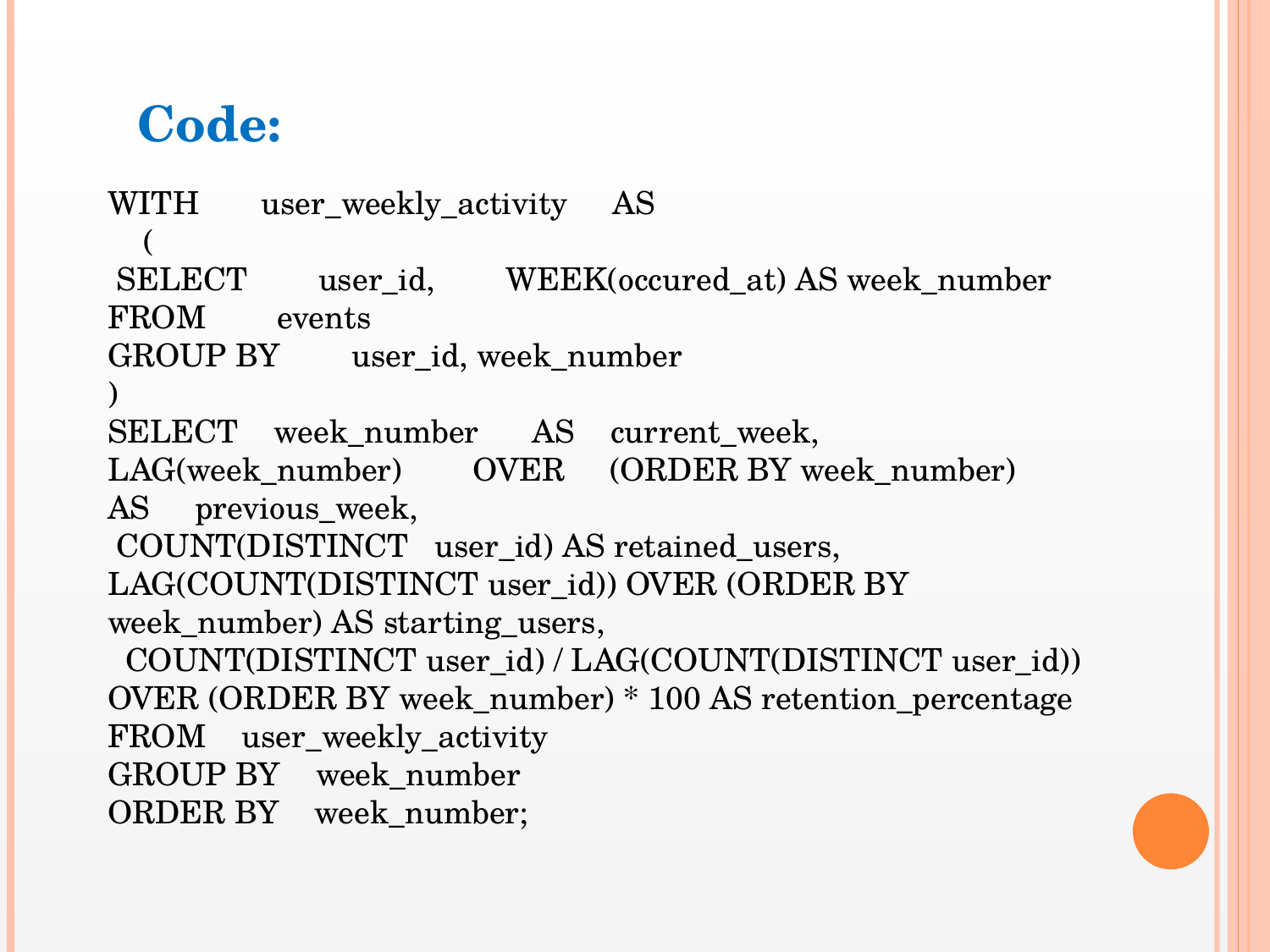

Code:
WITH       user_weekly_activity     AS
    (
 SELECT        user_id,        WEEK(occured_at) AS week_number
FROM        events
GROUP BY        user_id, week_number
)
SELECT    week_number      AS    current_week,    LAG(week_number)        OVER     (ORDER BY week_number)       AS     previous_week,
 COUNT(DISTINCT   user_id) AS retained_users,    LAG(COUNT(DISTINCT user_id)) OVER (ORDER BY week_number) AS starting_users,
  COUNT(DISTINCT user_id) / LAG(COUNT(DISTINCT user_id)) OVER (ORDER BY week_number) * 100 AS retention_percentage
FROM    user_weekly_activity
GROUP BY    week_number
ORDER BY    week_number;